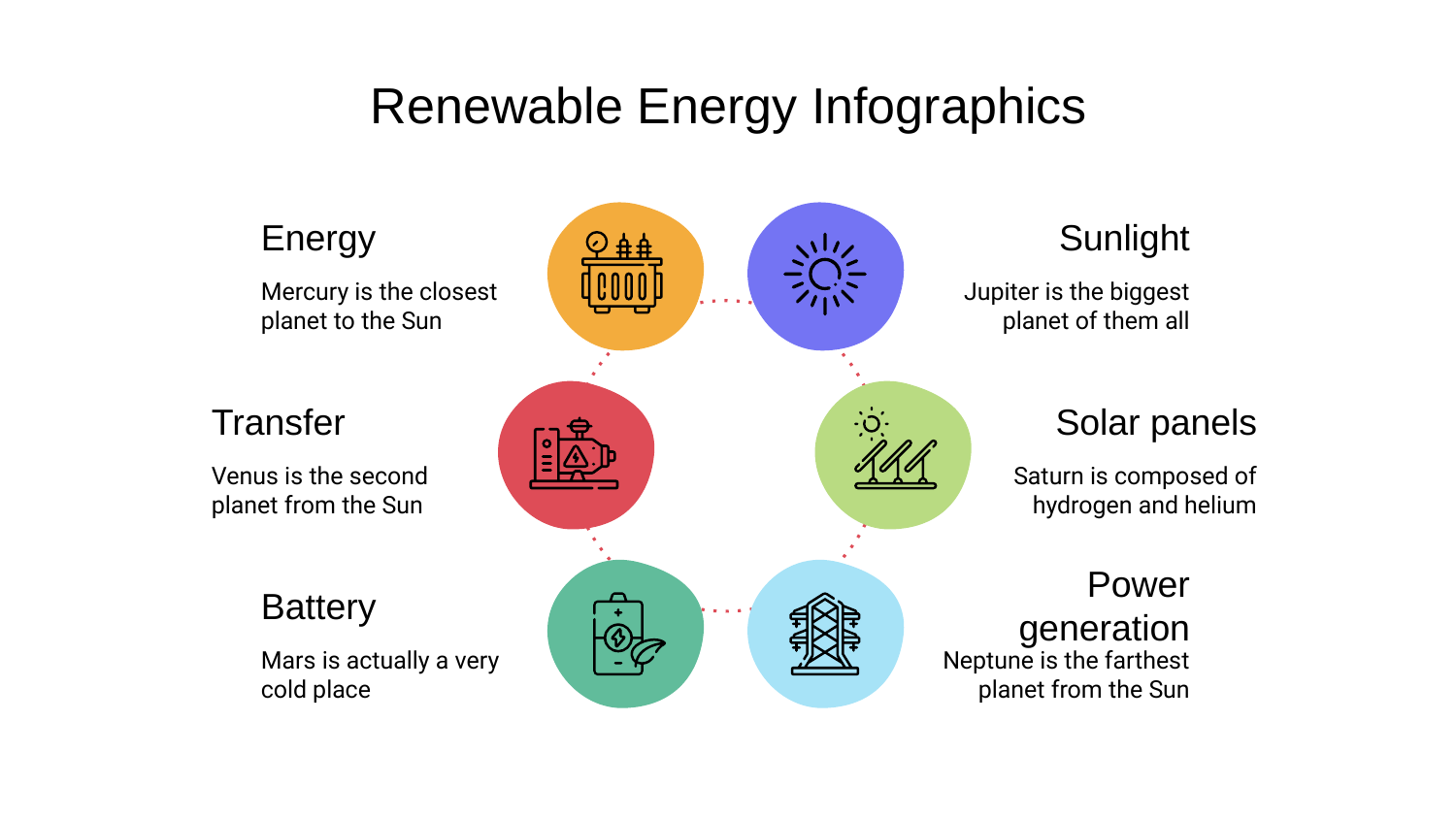

# Renewable Energy Infographics

Energy
Mercury is the closest planet to the Sun
Sunlight
Jupiter is the biggest planet of them all

Solar panels
Saturn is composed of hydrogen and helium
Transfer
Venus is the second planet from the Sun
Power generation
Neptune is the farthest planet from the Sun
Battery
Mars is actually a very cold place